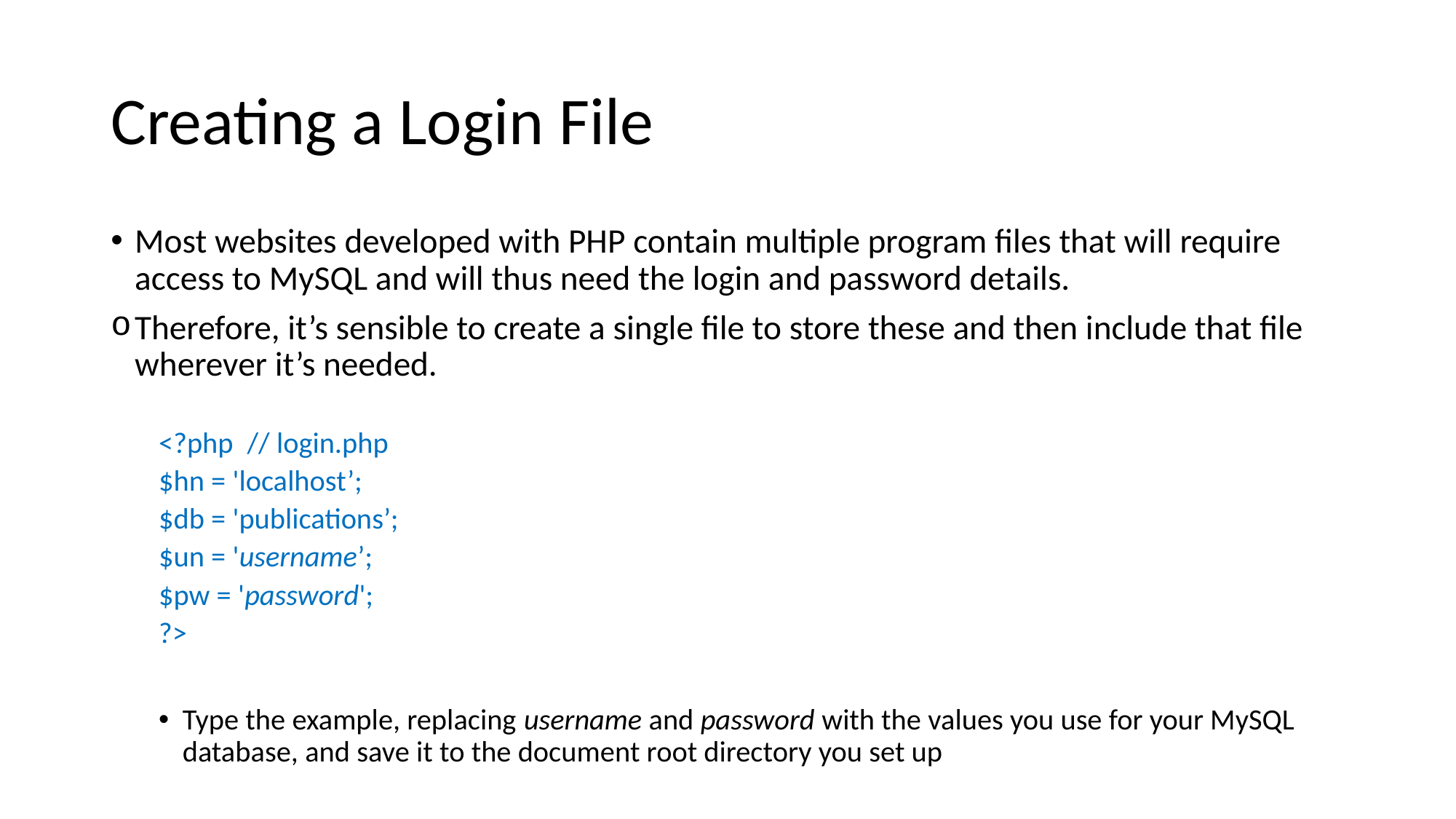

# Creating a Login File
Most websites developed with PHP contain multiple program files that will require access to MySQL and will thus need the login and password details.
Therefore, it’s sensible to create a single file to store these and then include that file wherever it’s needed.

<?php 	// login.php
	$hn = 'localhost’;
	$db = 'publications’;
	$un = 'username’;
	$pw = 'password';
?>

Type the example, replacing username and password with the values you use for your MySQL database, and save it to the document root directory you set up